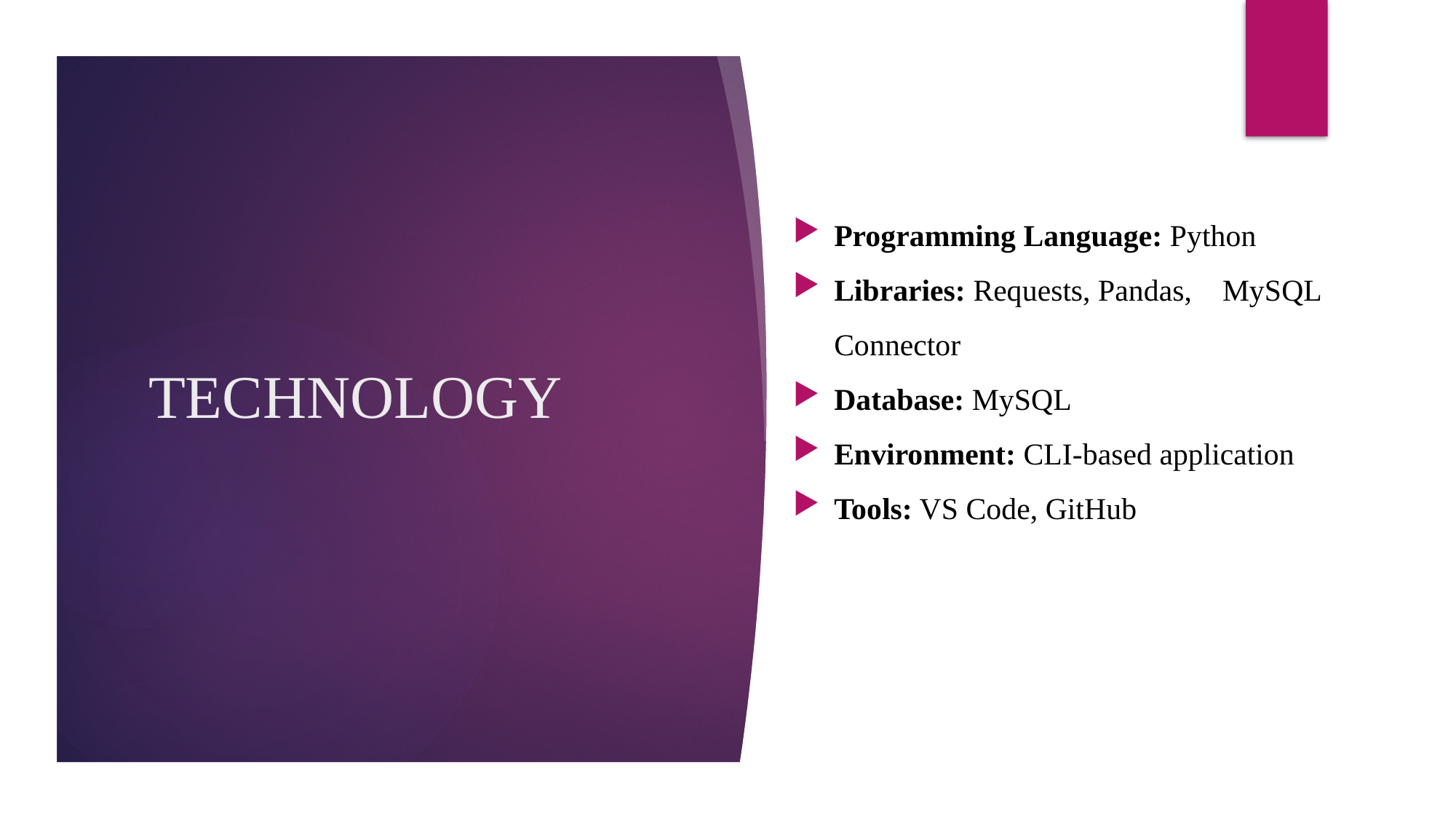

Programming Language: Python
Libraries: Requests, Pandas,    MySQL Connector
Database: MySQL
Environment: CLI-based application
Tools: VS Code, GitHub
# TECHNOLOGY